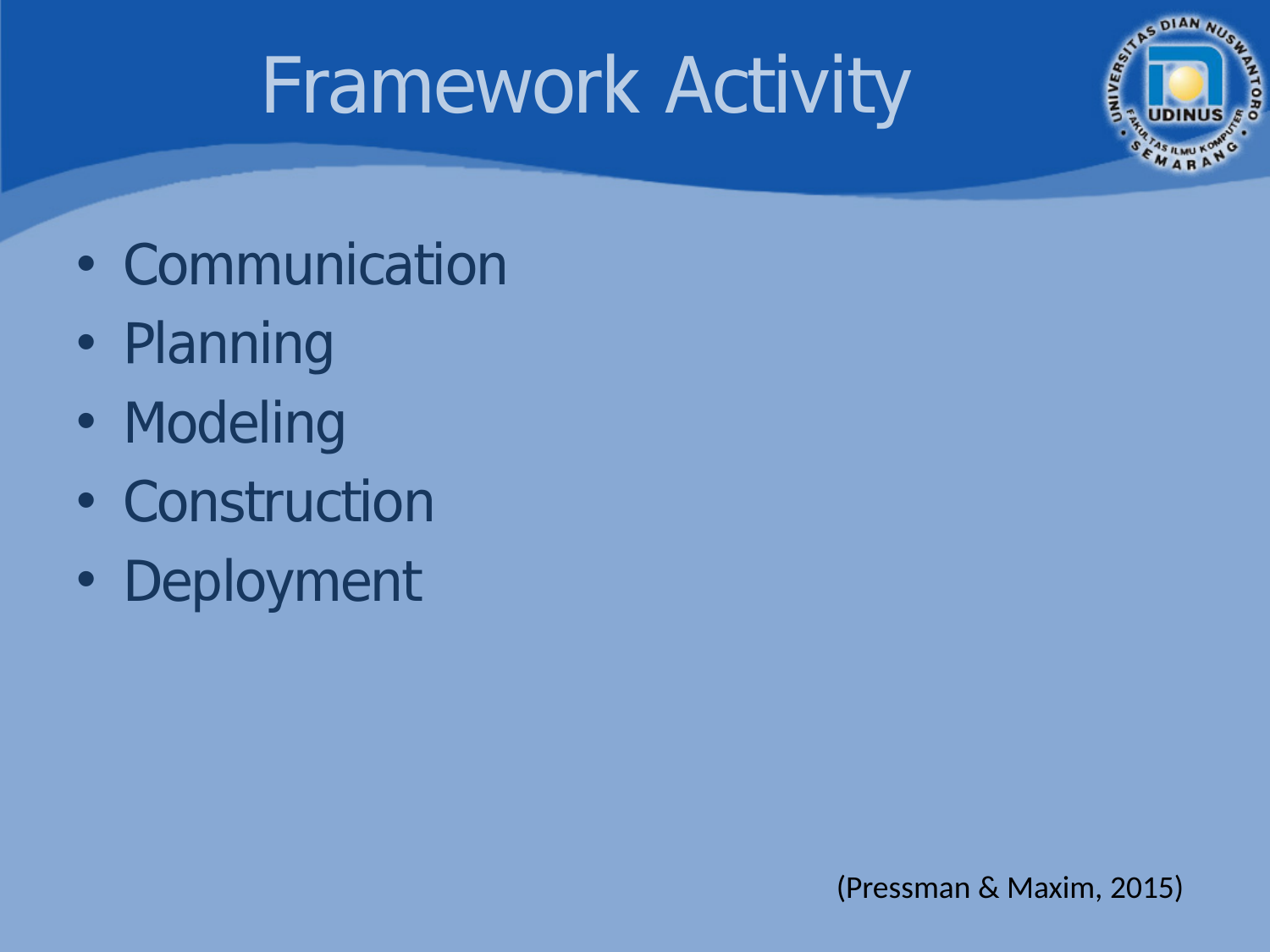

# Framework Activity
Communication
Planning
Modeling
Construction
Deployment
(Pressman & Maxim, 2015)